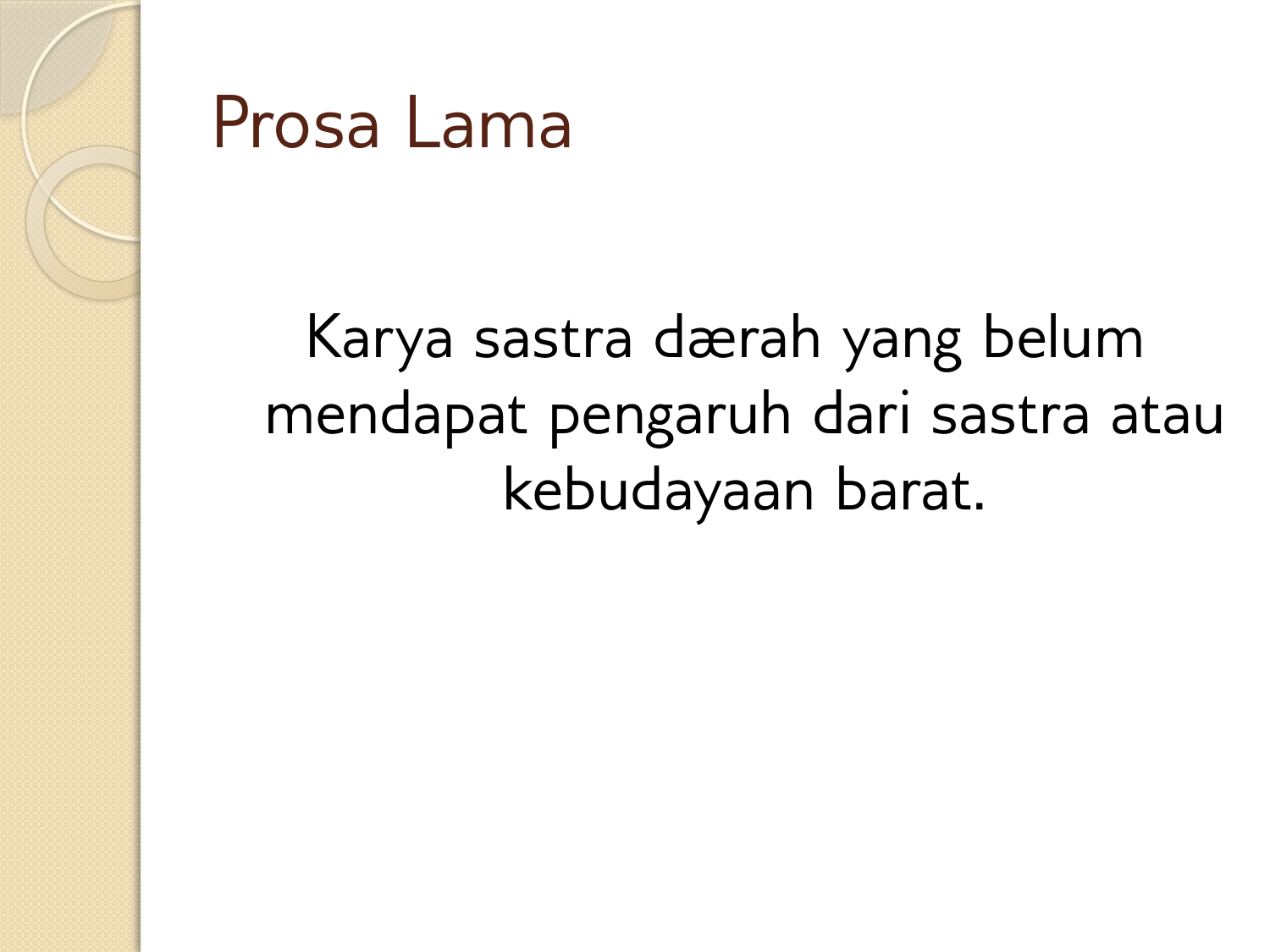

# Prosa Lama

Karya sastra daerah yang belum mendapat pengaruh dari sastra atau kebudayaan barat.